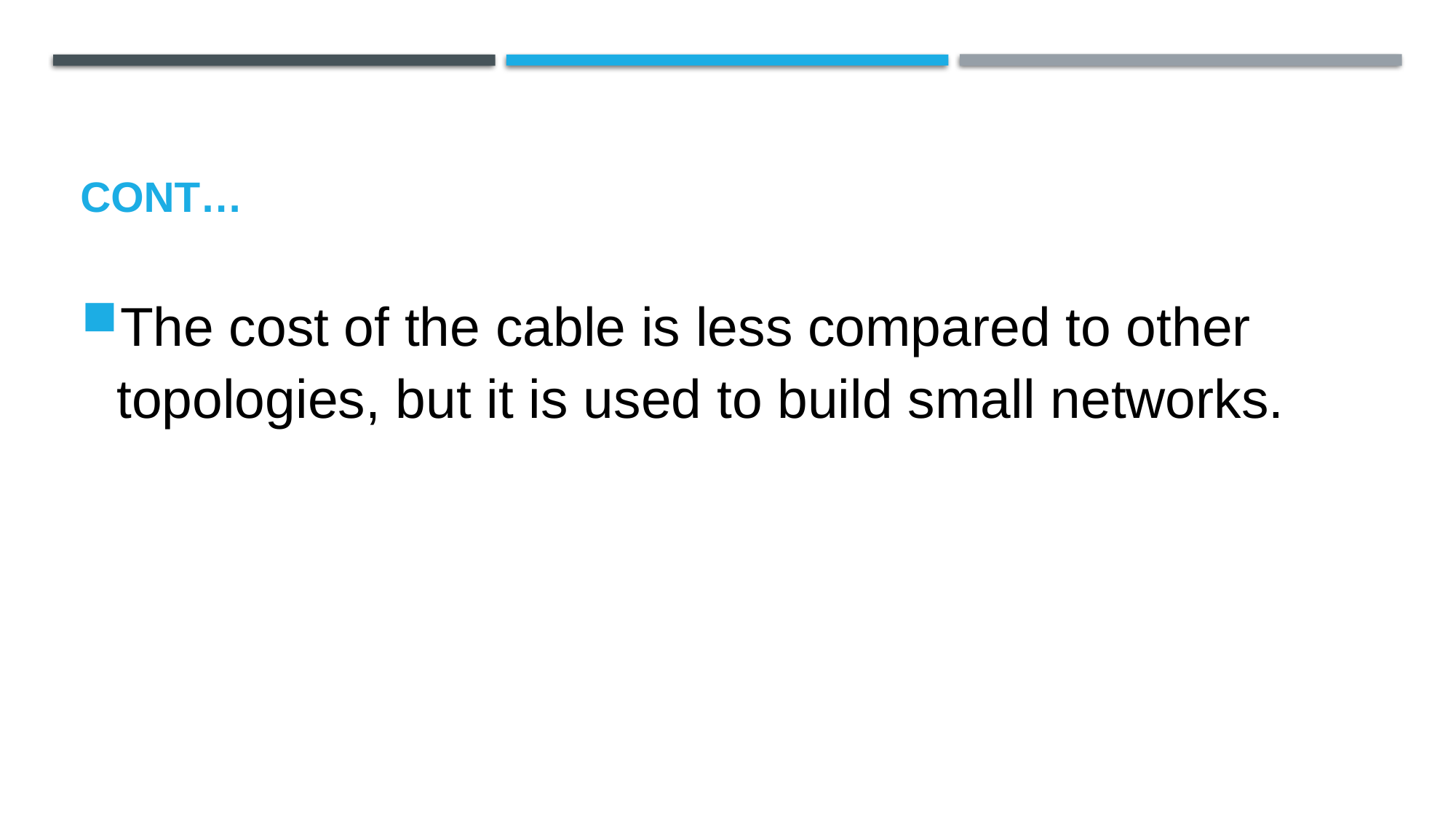

# CONT…
The cost of the cable is less compared to other topologies, but it is used to build small networks.